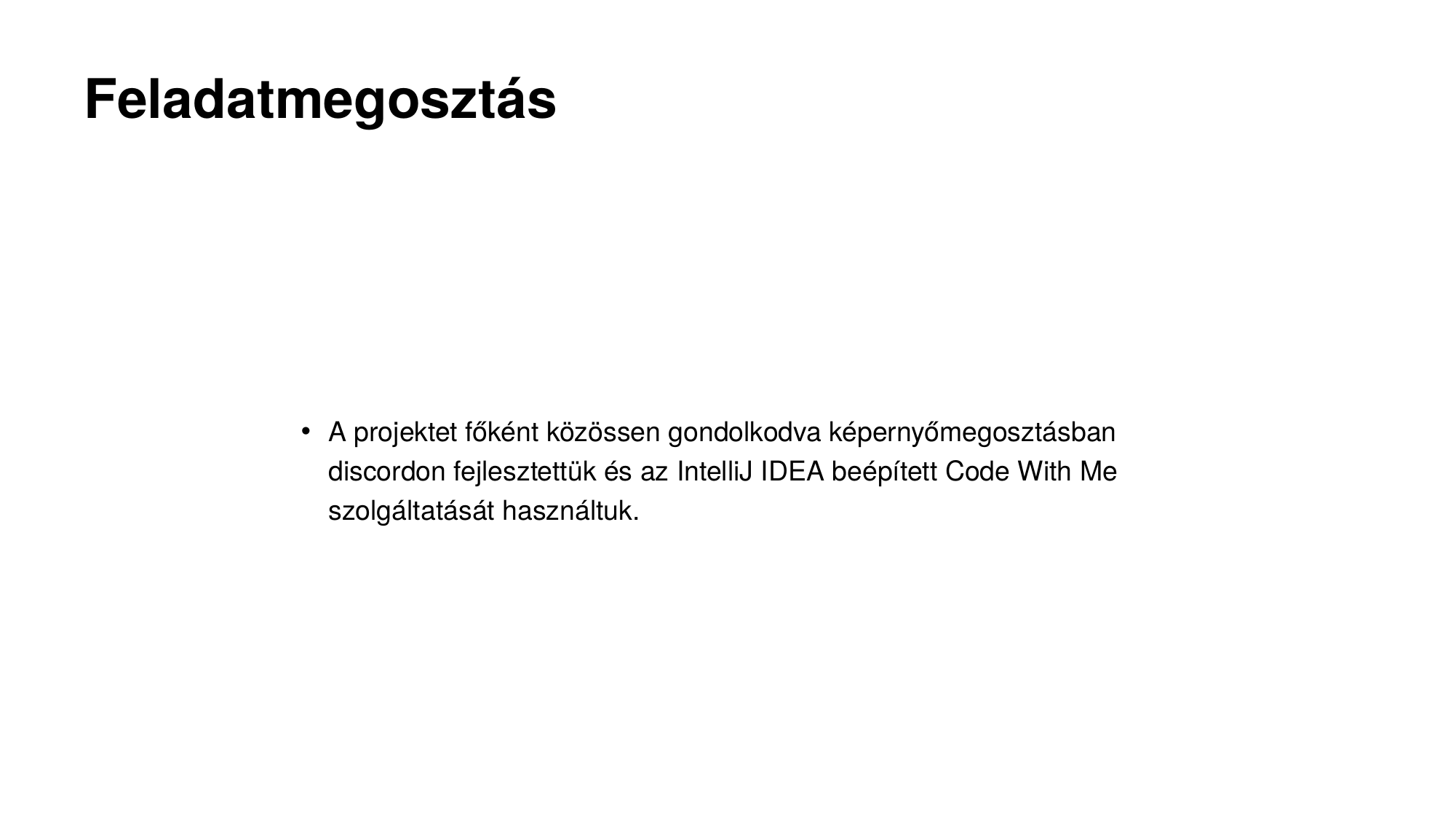

# Feladatmegosztás
A projektet főként közössen gondolkodva képernyőmegosztásban discordon fejlesztettük és az IntelliJ IDEA beépített Code With Me szolgáltatását használtuk.